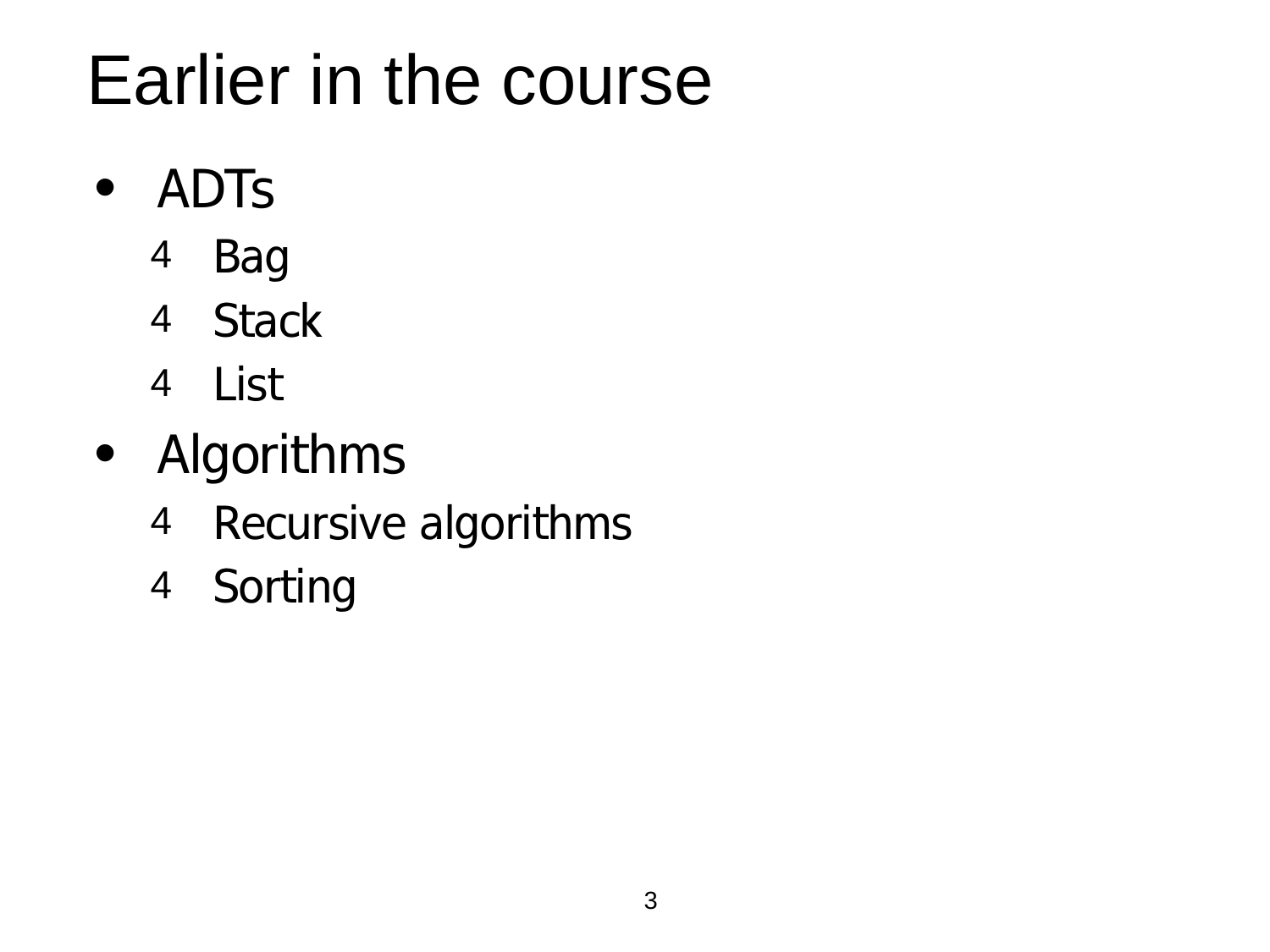

# Earlier in the course
ADTs
Bag
Stack
List
Algorithms
Recursive algorithms
Sorting
3